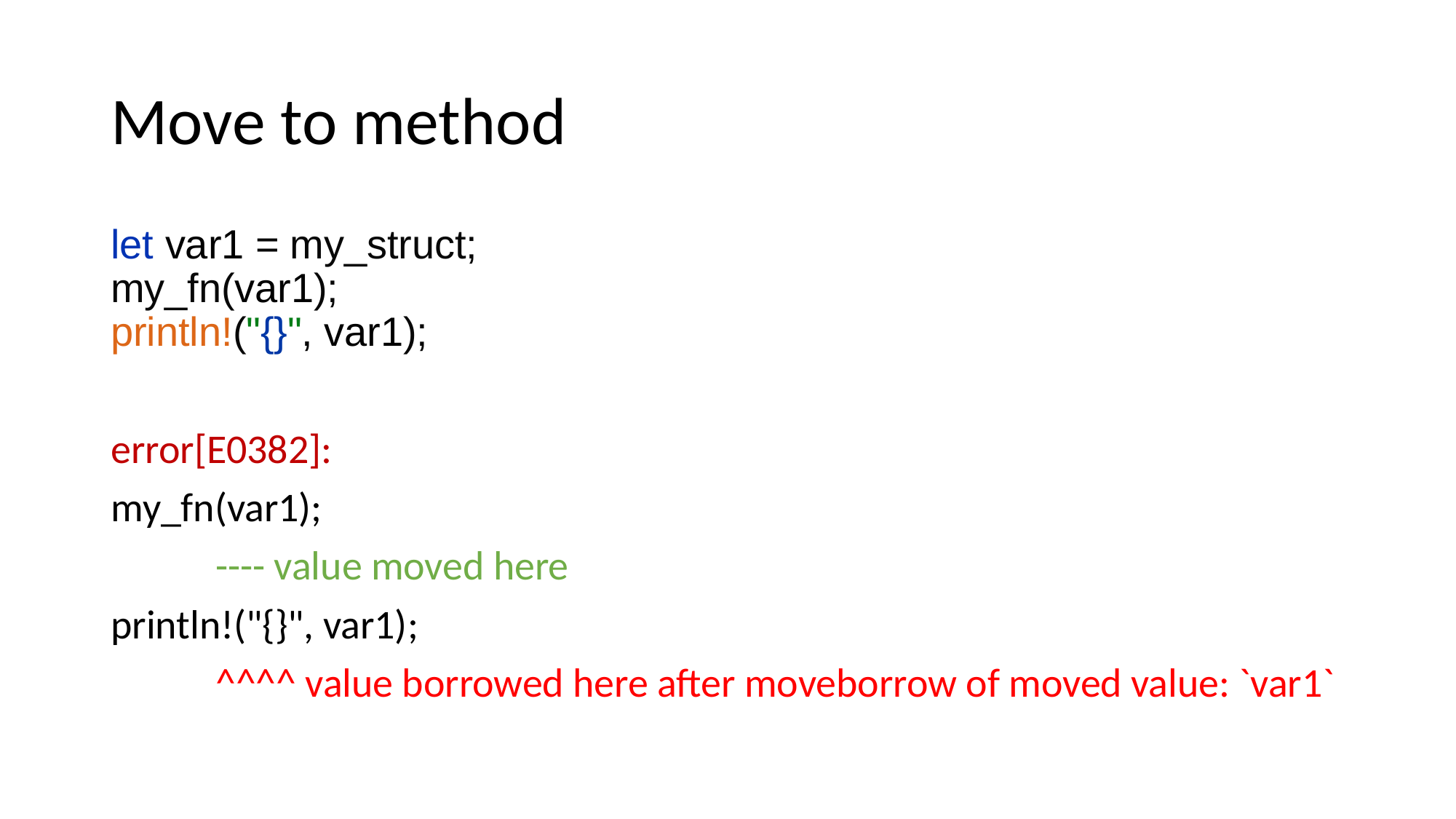

# Move to method
let var1 = my_struct;
my_fn(var1);
println!("{}", var1);

error[E0382]:
my_fn(var1);
	---- value moved here
println!("{}", var1);
		^^^^ value borrowed here after moveborrow of moved value: `var1`